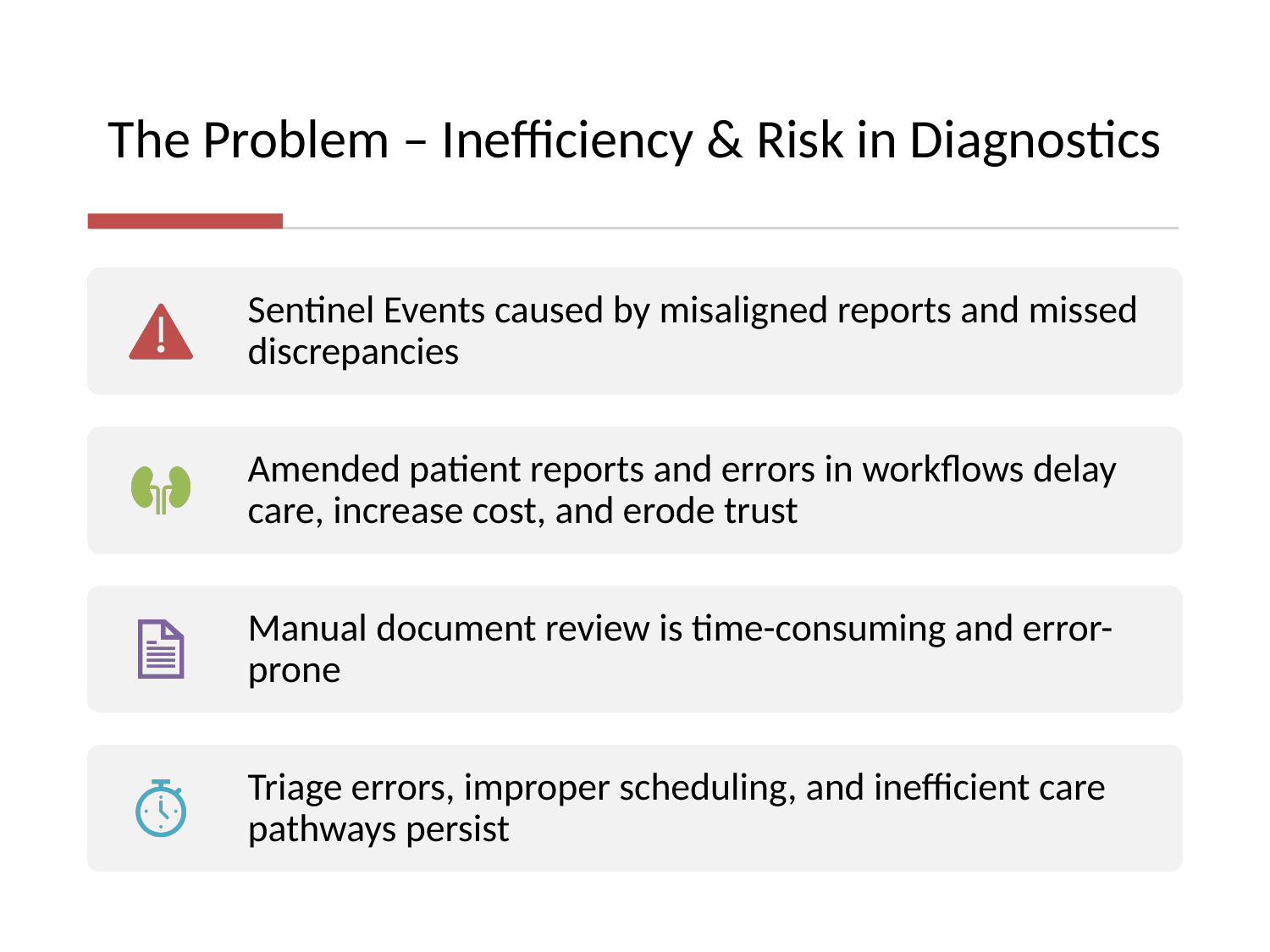

# The Problem – Inefficiency & Risk in Diagnostics

Sentinel Events caused by misaligned reports and missed discrepancies
Amended patient reports and errors in workflows delay care, increase cost, and erode trust
Manual document review is time-consuming and error-prone
Triage errors, improper scheduling, and inefficient care pathways persist